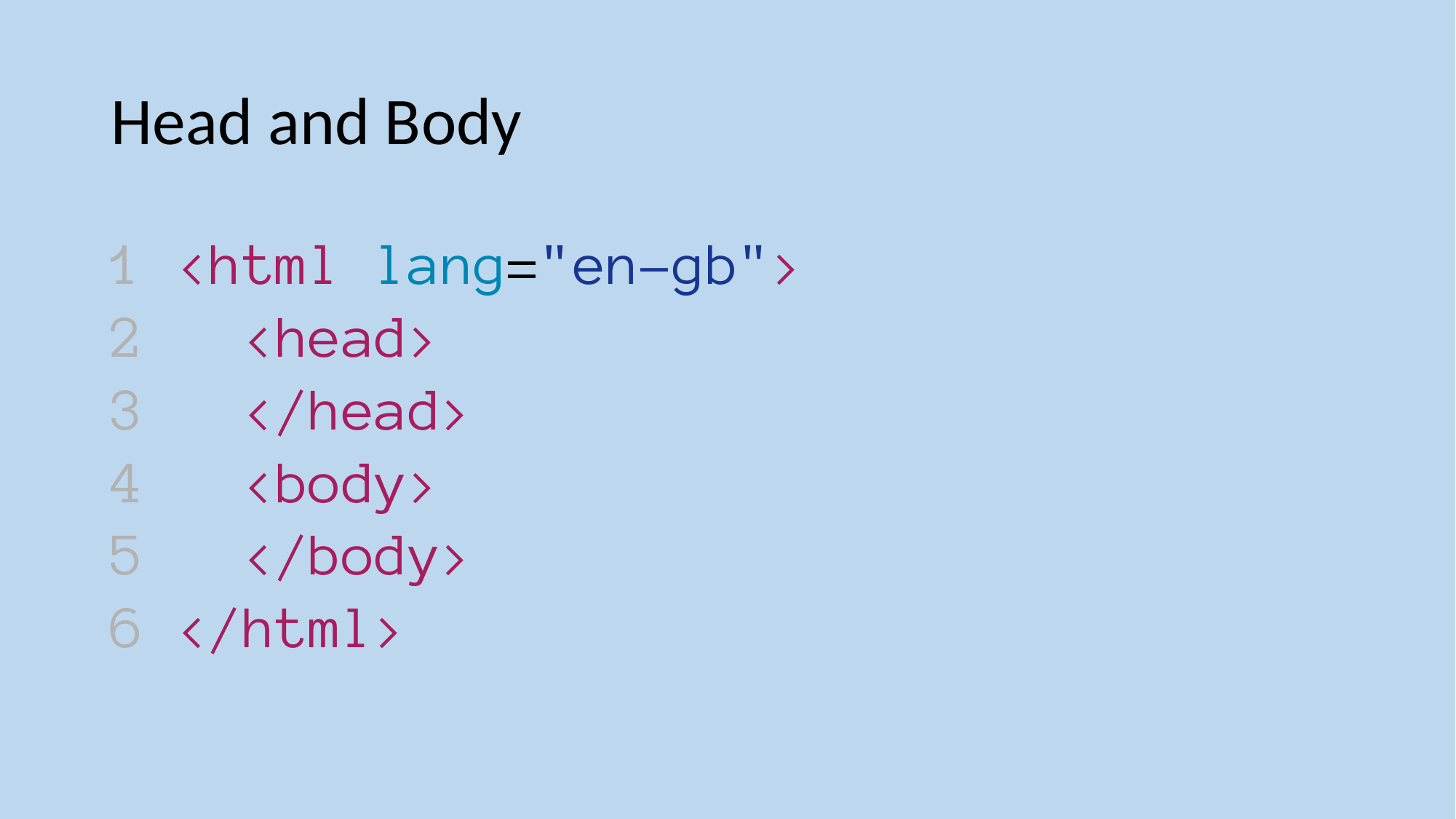

# Head and Body
1 <html lang="en-gb">
2   <head>
3   </head>
4   <body>
5   </body>
6 </html>